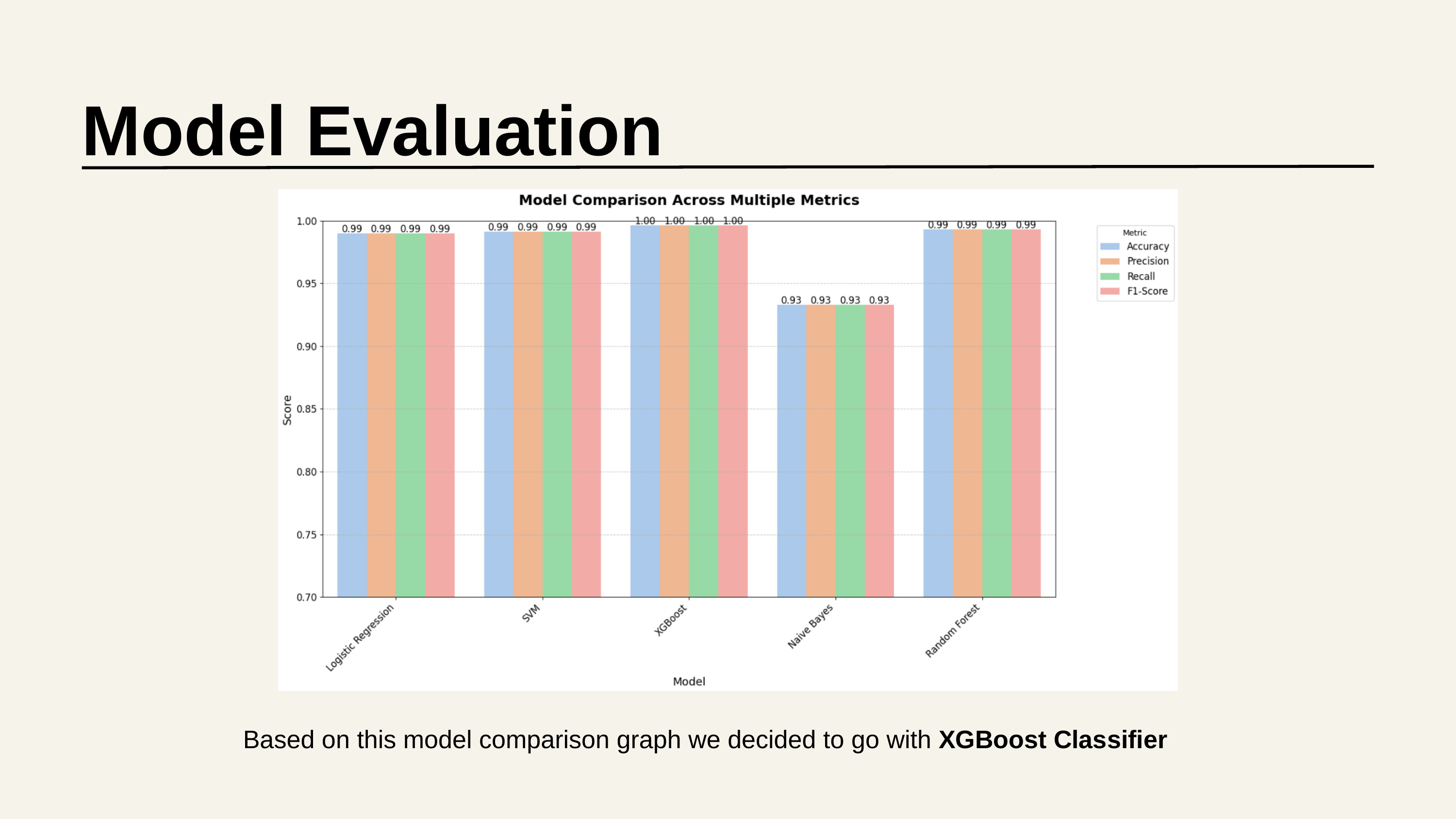

Model Evaluation

Based on this model comparison graph we decided to go with XGBoost Classifier